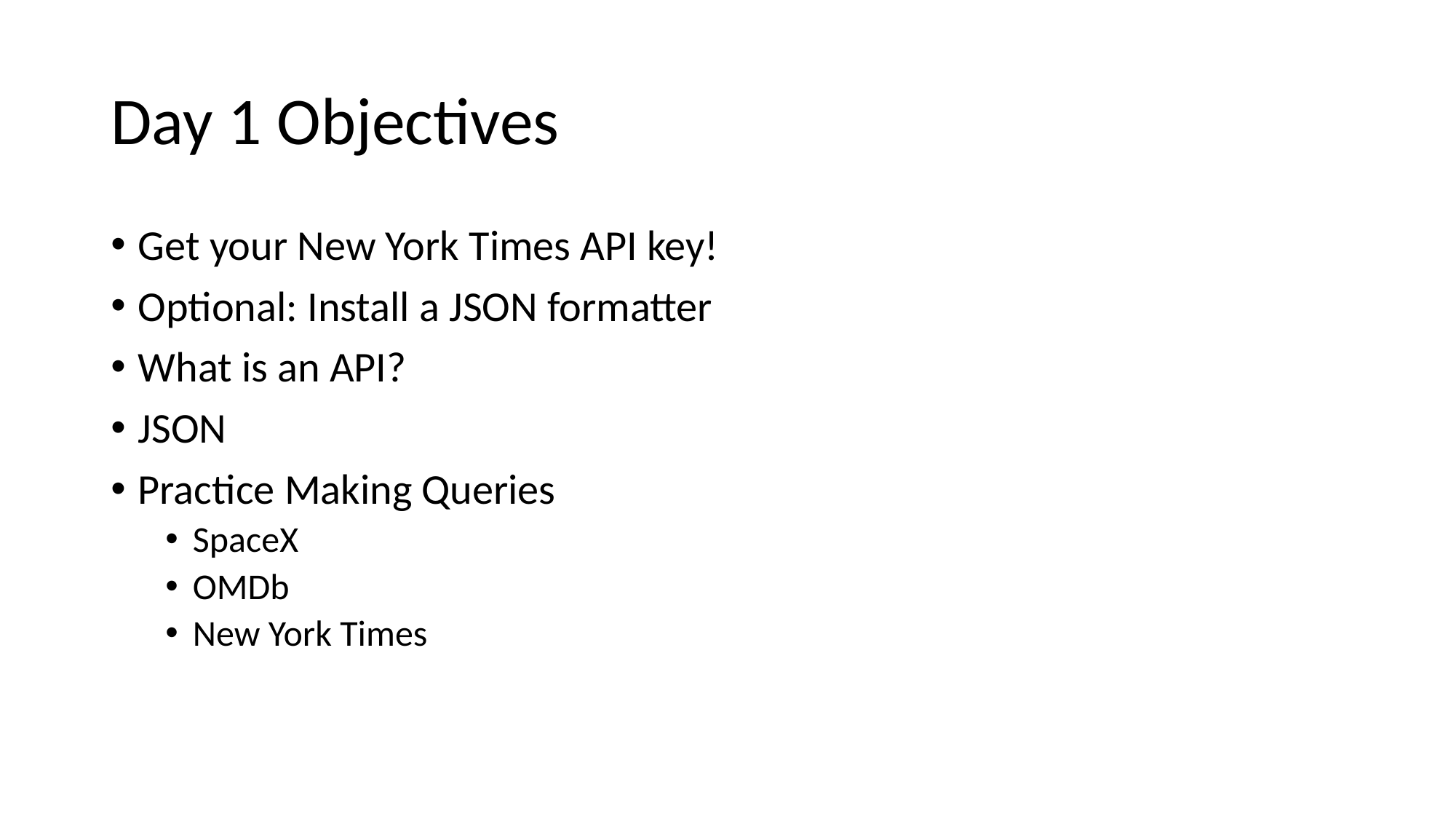

# Day 1 Objectives
Get your New York Times API key!
Optional: Install a JSON formatter
What is an API?
JSON
Practice Making Queries
SpaceX
OMDb
New York Times